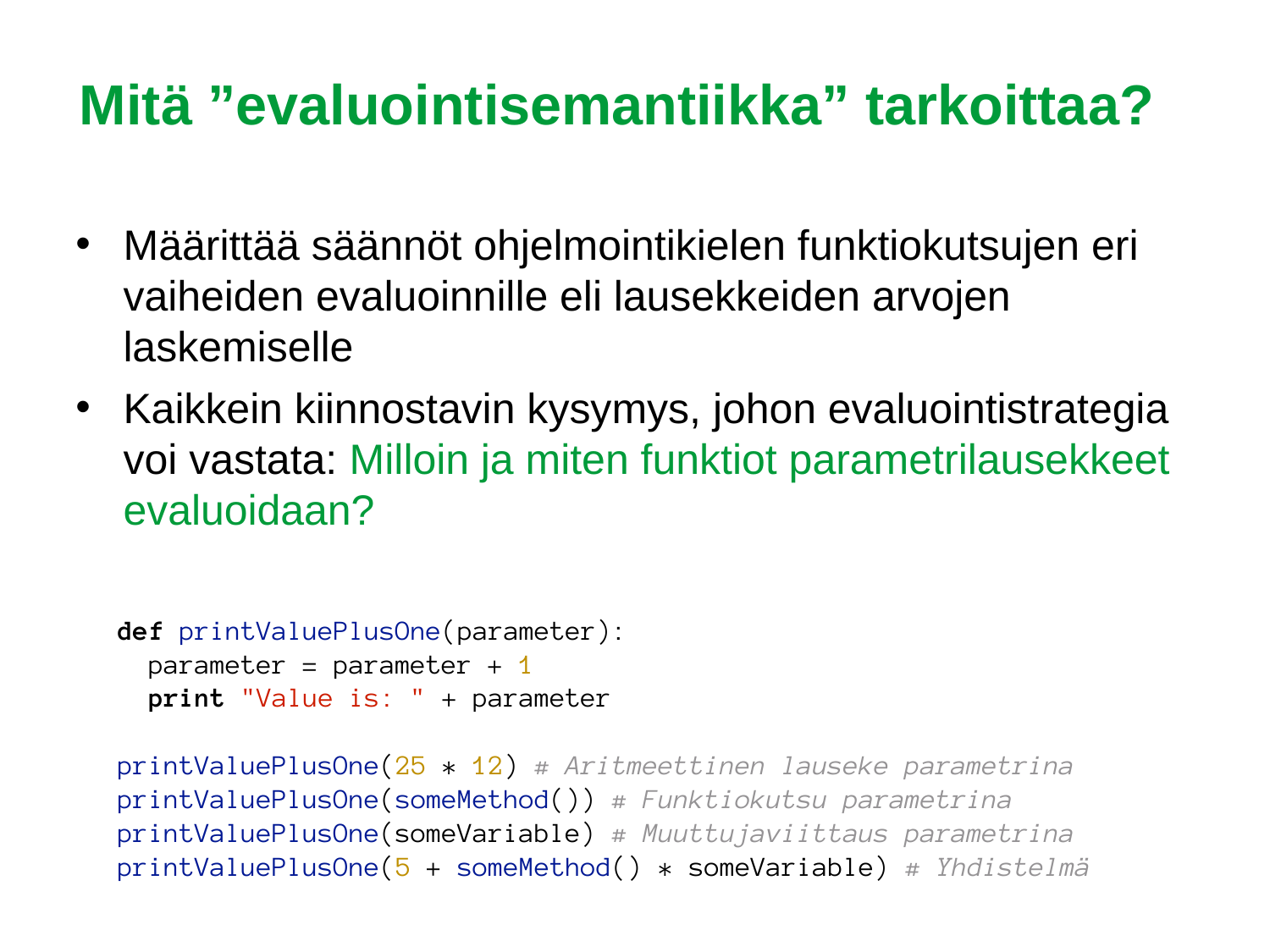

# Mitä ”evaluointisemantiikka” tarkoittaa?
Määrittää säännöt ohjelmointikielen funktiokutsujen eri vaiheiden evaluoinnille eli lausekkeiden arvojen laskemiselle
Kaikkein kiinnostavin kysymys, johon evaluointistrategia voi vastata: Milloin ja miten funktiot parametrilausekkeet evaluoidaan?

def printValuePlusOne(parameter):
  parameter = parameter + 1
  print "Value is: " + parameter

printValuePlusOne(25 * 12) # Aritmeettinen lauseke parametrina
printValuePlusOne(someMethod()) # Funktiokutsu parametrina
printValuePlusOne(someVariable) # Muuttujaviittaus parametrina
printValuePlusOne(5 + someMethod() * someVariable) # Yhdistelmä